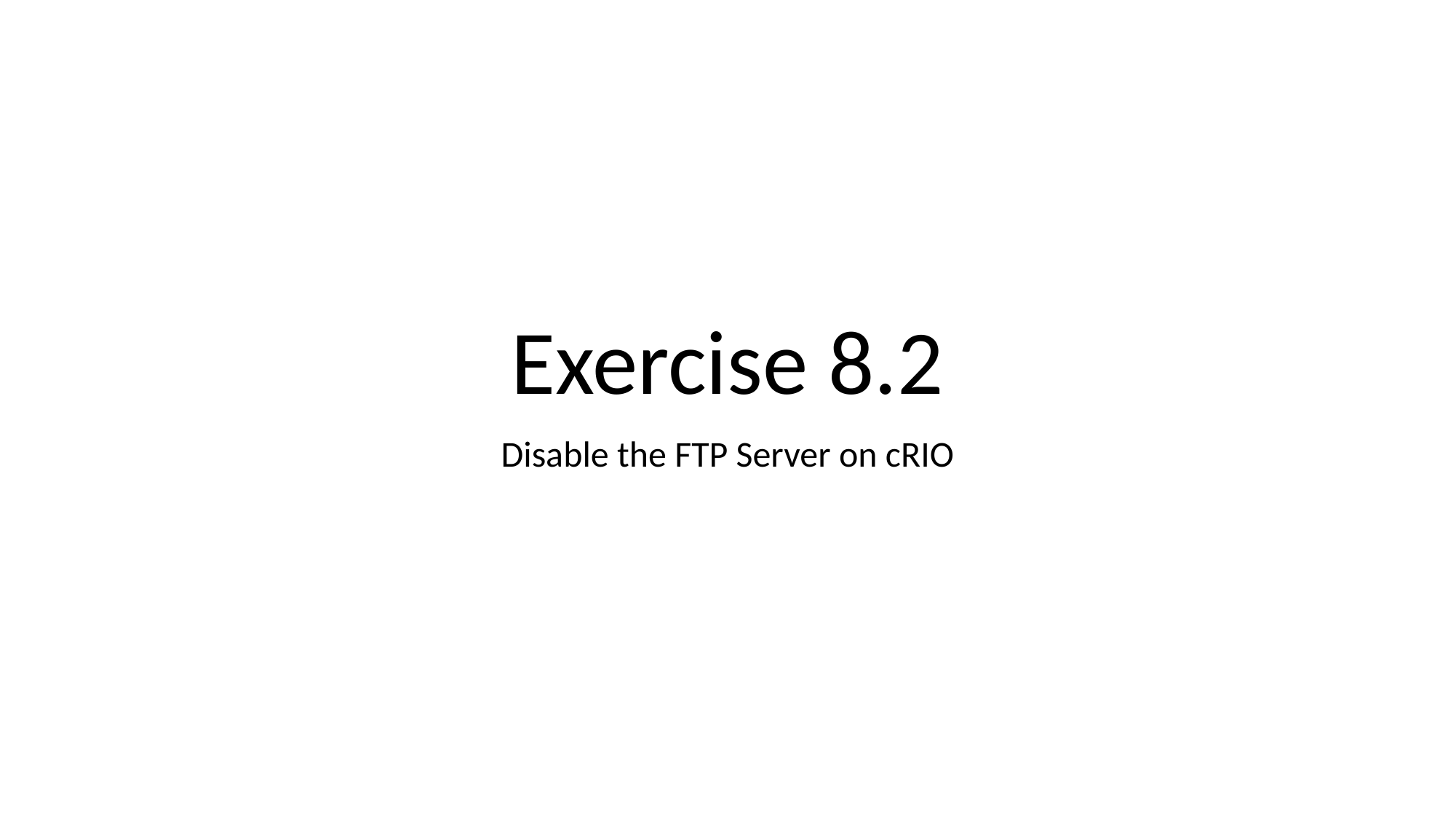

# Exercise 8.2
Disable the FTP Server on cRIO